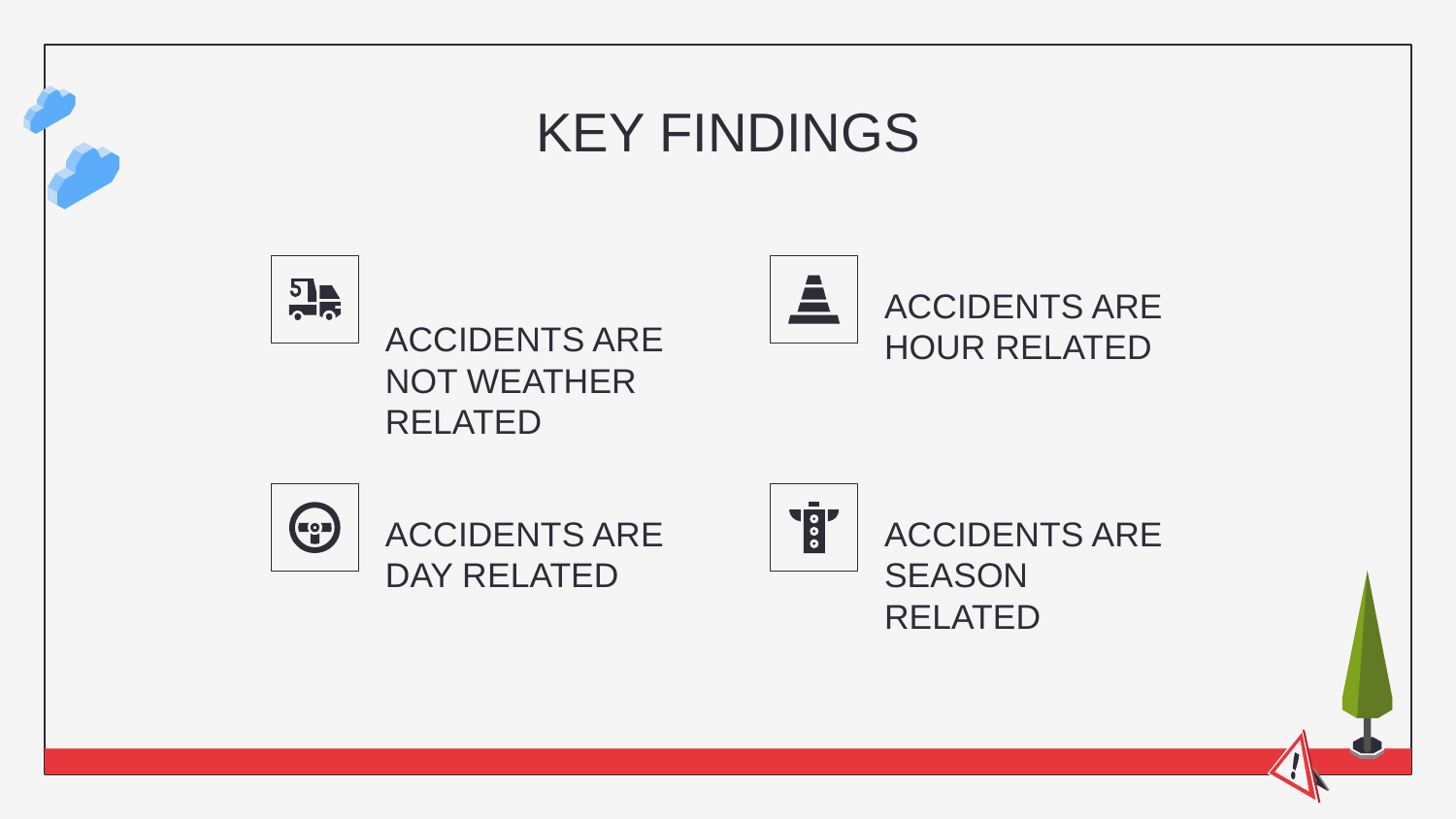

# KEY FINDINGS

ACCIDENTS ARE NOT WEATHER RELATED
ACCIDENTS ARE HOUR RELATED

ACCIDENTS ARE DAY RELATED
ACCIDENTS ARE SEASON RELATED